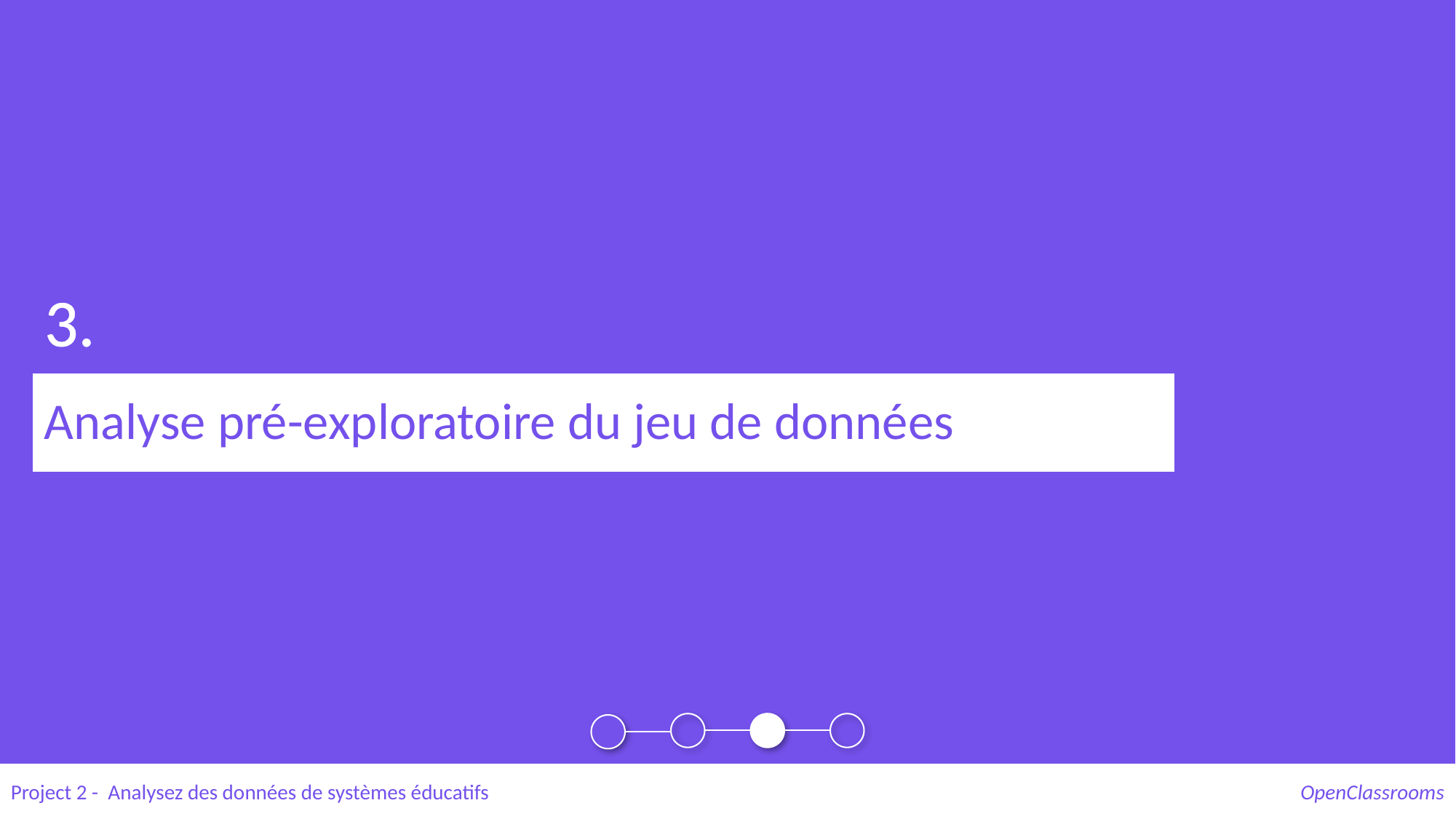

3.
Analyse pré-exploratoire du jeu de données

Project 2 -  Analysez des données de systèmes éducatifs
OpenClassrooms